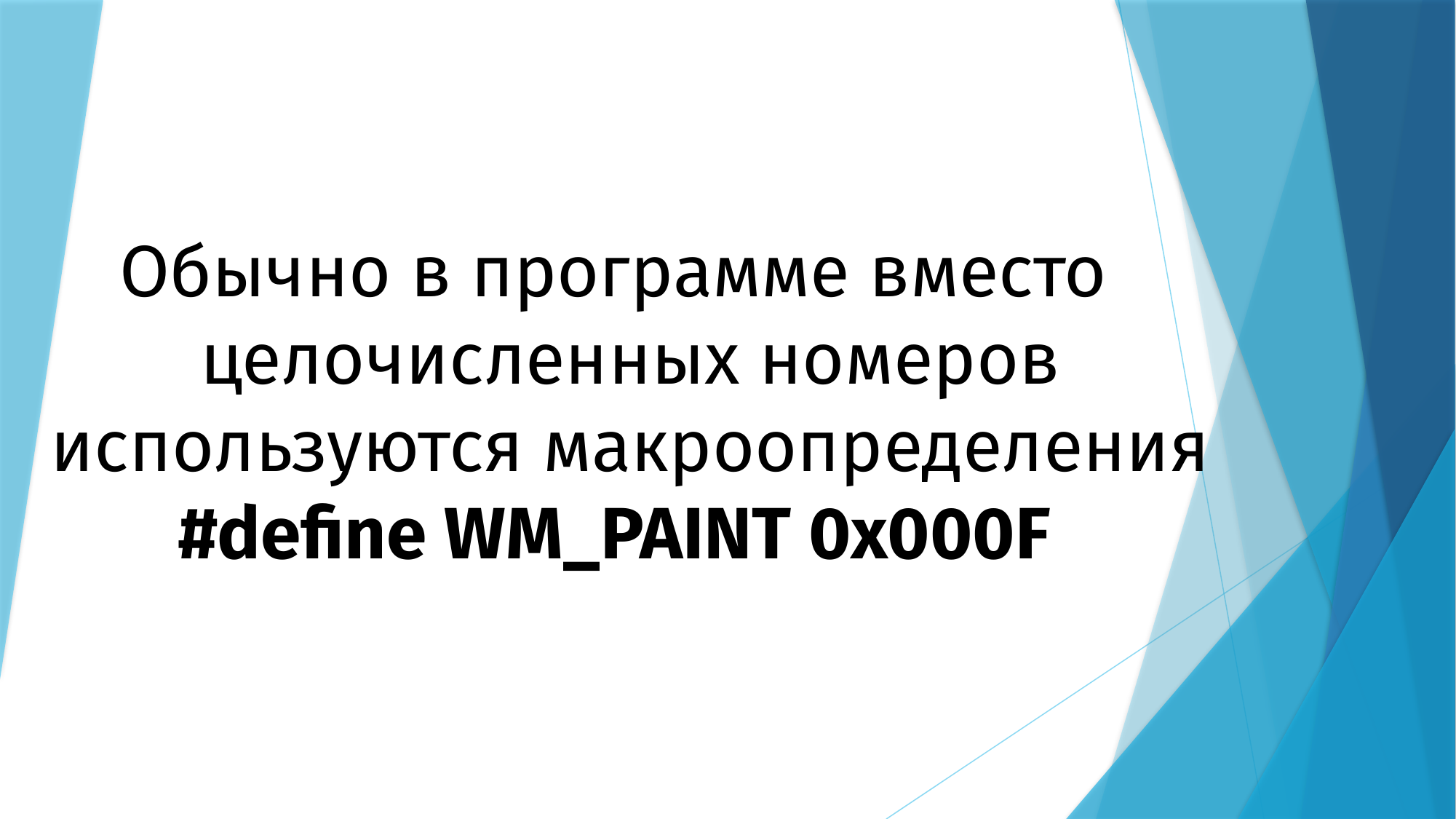

Обычно в программе вместо целочисленных номеров используются макроопределения
 #define WM_PAINT 0x000F